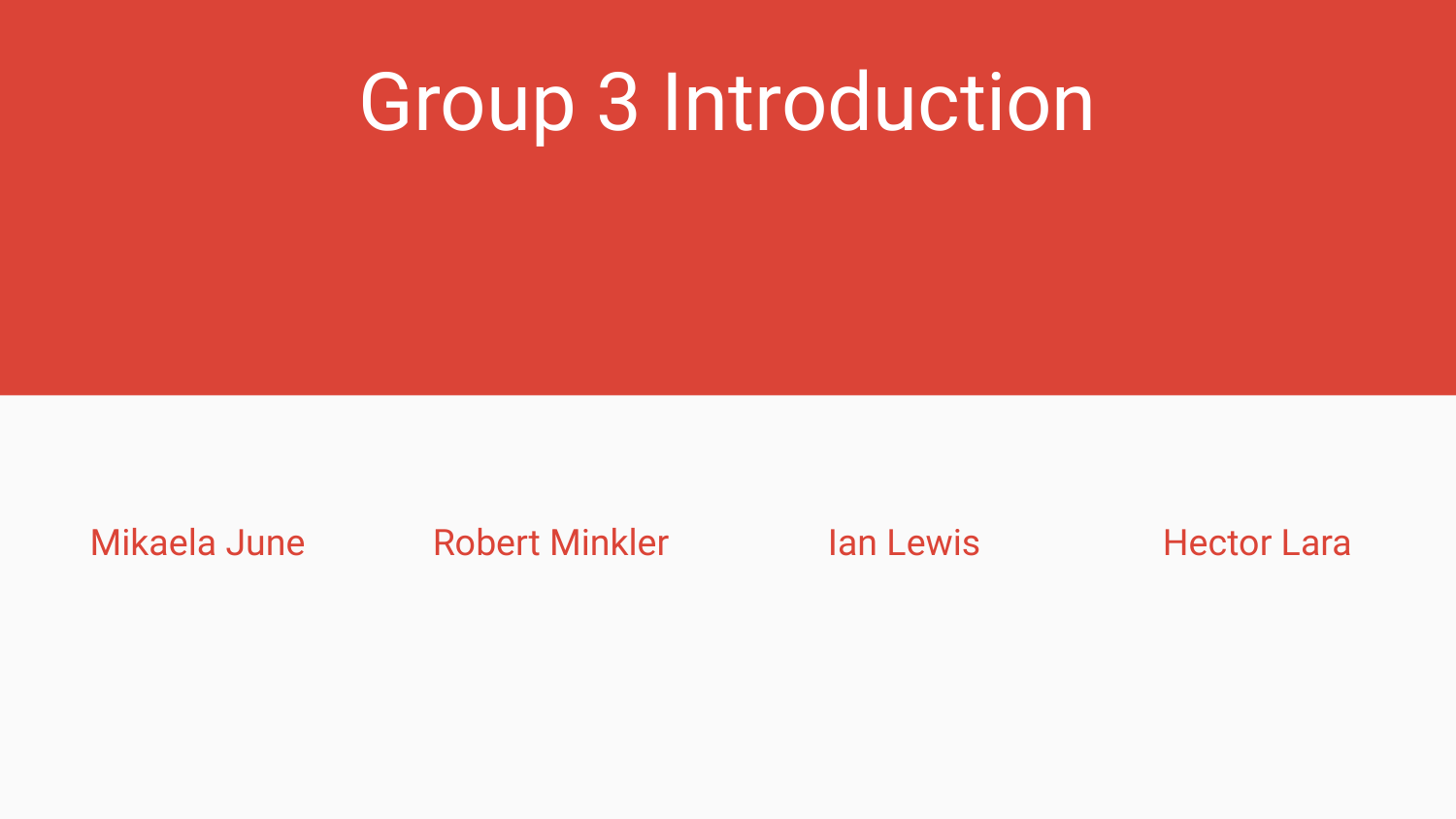

Group 3 Introduction
Mikaela June
Robert Minkler
Ian Lewis
Hector Lara